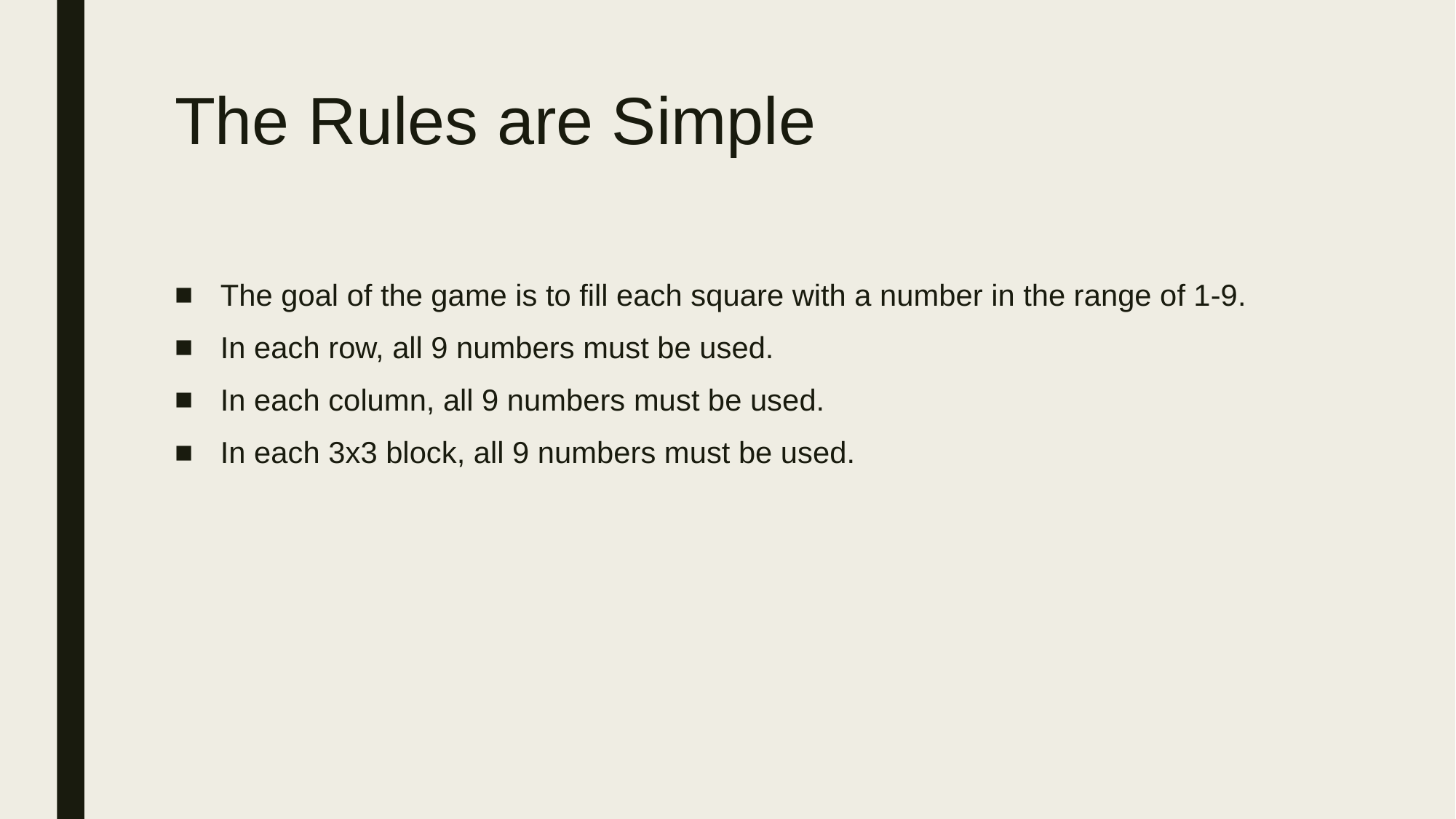

# The Rules are Simple
The goal of the game is to fill each square with a number in the range of 1-9.
In each row, all 9 numbers must be used.
In each column, all 9 numbers must be used.
In each 3x3 block, all 9 numbers must be used.